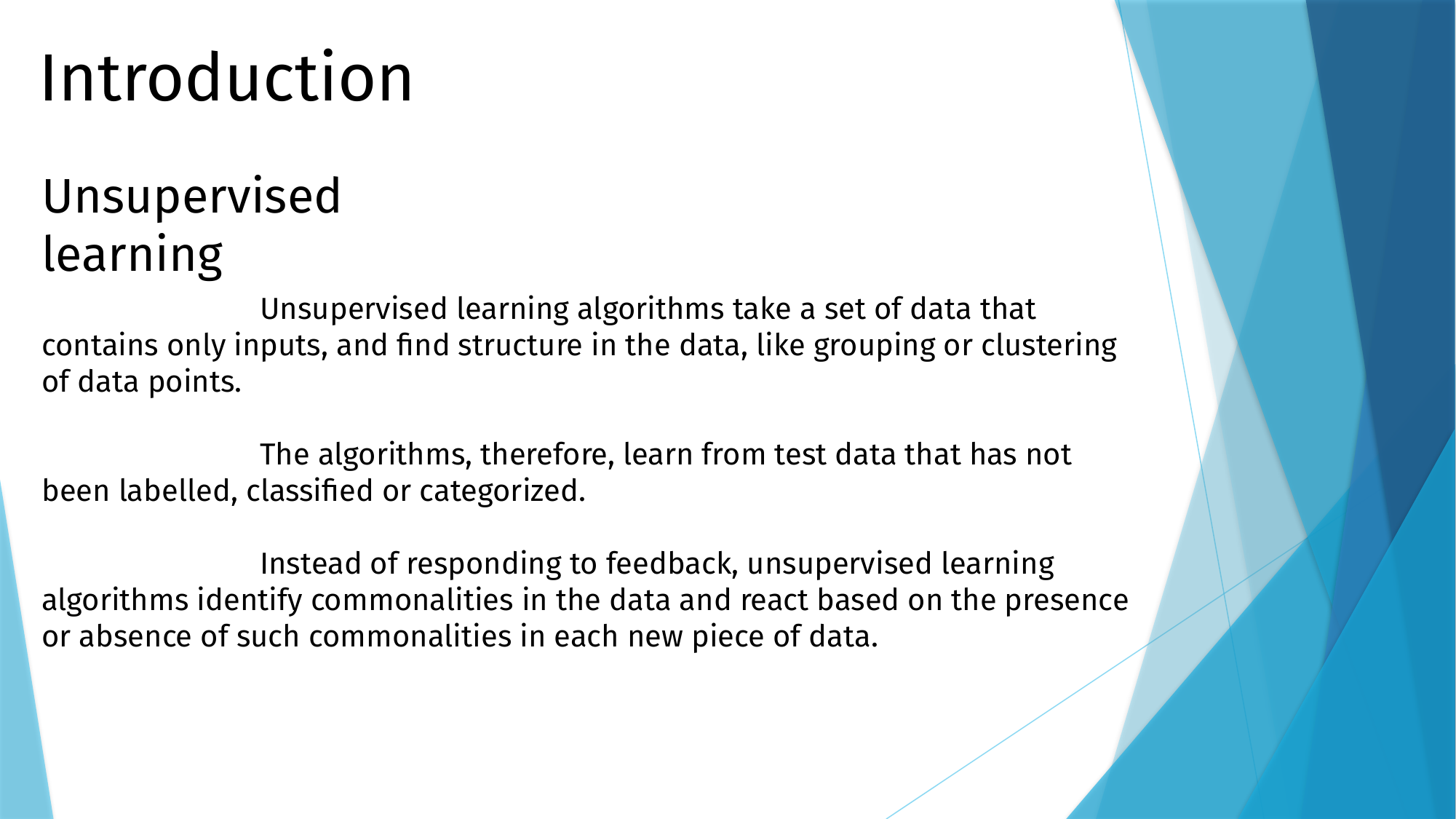

Introduction
Unsupervised learning
		Unsupervised learning algorithms take a set of data that contains only inputs, and find structure in the data, like grouping or clustering of data points.

		The algorithms, therefore, learn from test data that has not been labelled, classified or categorized.

		Instead of responding to feedback, unsupervised learning algorithms identify commonalities in the data and react based on the presence or absence of such commonalities in each new piece of data.